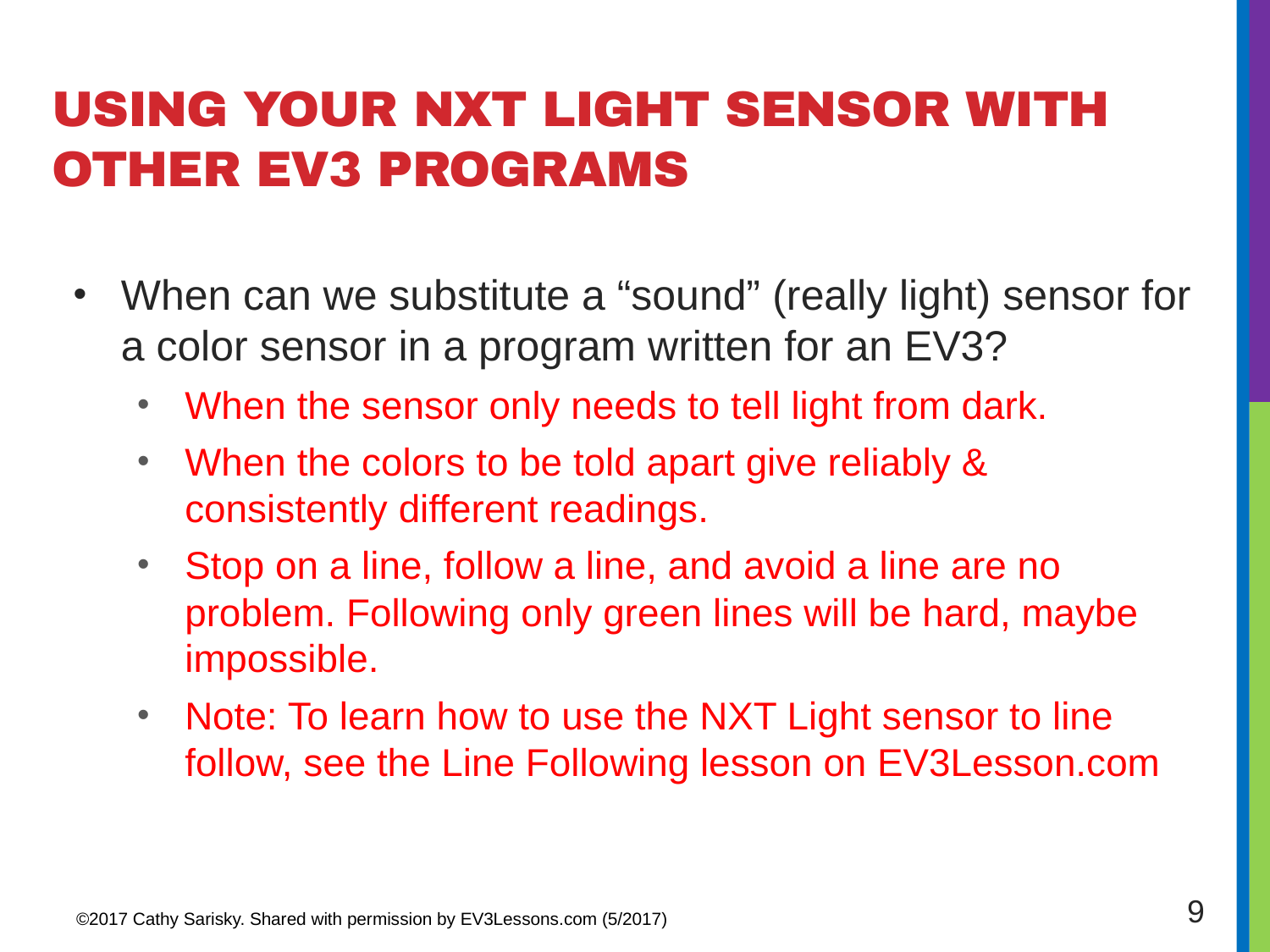

# Using your NXT light sensor with other EV3 programs
When can we substitute a “sound” (really light) sensor for a color sensor in a program written for an EV3?
When the sensor only needs to tell light from dark.
When the colors to be told apart give reliably & consistently different readings.
Stop on a line, follow a line, and avoid a line are no problem. Following only green lines will be hard, maybe impossible.
Note: To learn how to use the NXT Light sensor to line follow, see the Line Following lesson on EV3Lesson.com

9
©2017 Cathy Sarisky. Shared with permission by EV3Lessons.com (5/2017)